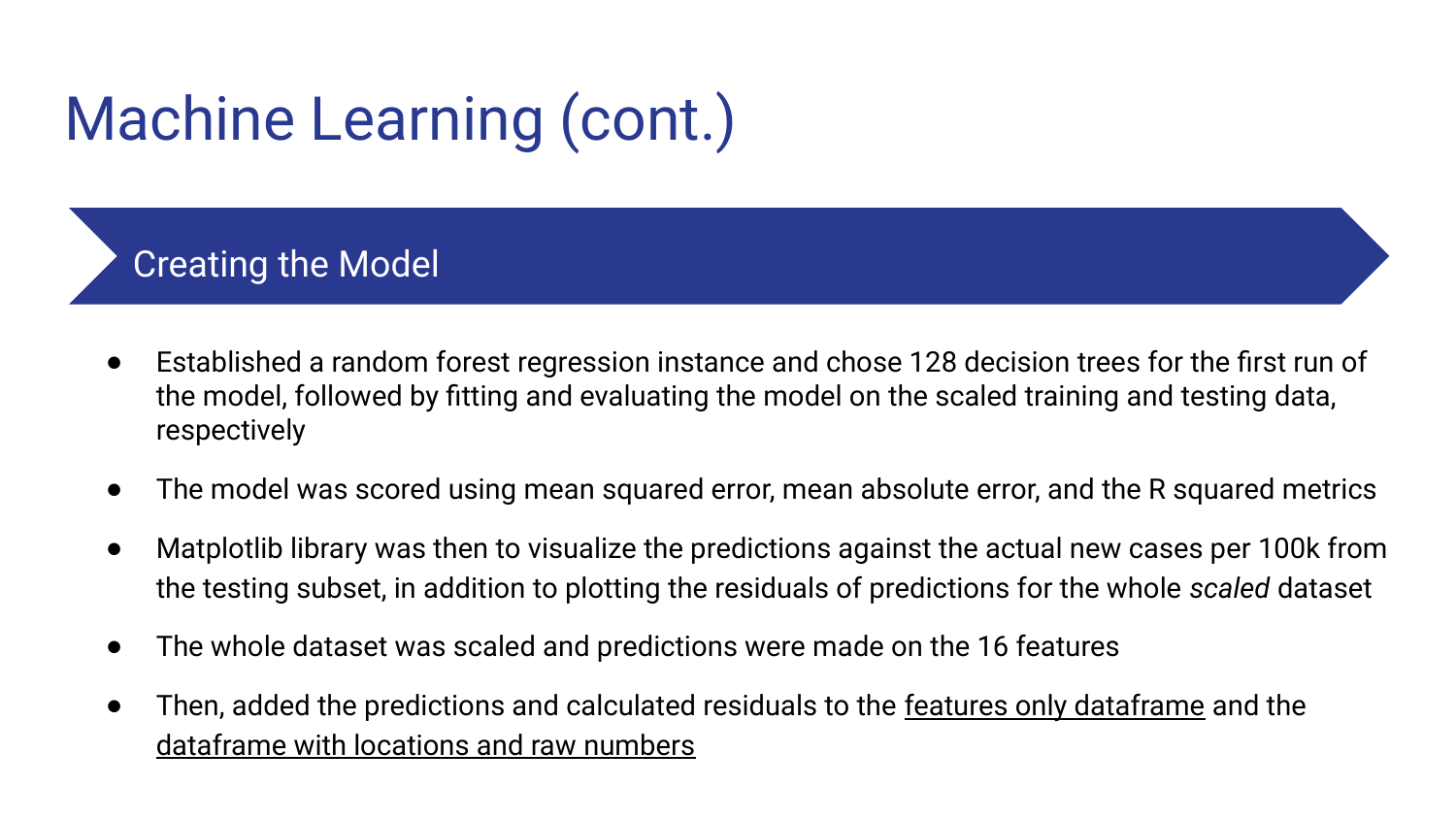

# Machine Learning (cont.)

Creating the Model
Established a random forest regression instance and chose 128 decision trees for the first run of the model, followed by fitting and evaluating the model on the scaled training and testing data, respectively
The model was scored using mean squared error, mean absolute error, and the R squared metrics
Matplotlib library was then to visualize the predictions against the actual new cases per 100k from the testing subset, in addition to plotting the residuals of predictions for the whole scaled dataset
The whole dataset was scaled and predictions were made on the 16 features
Then, added the predictions and calculated residuals to the features only dataframe and the dataframe with locations and raw numbers